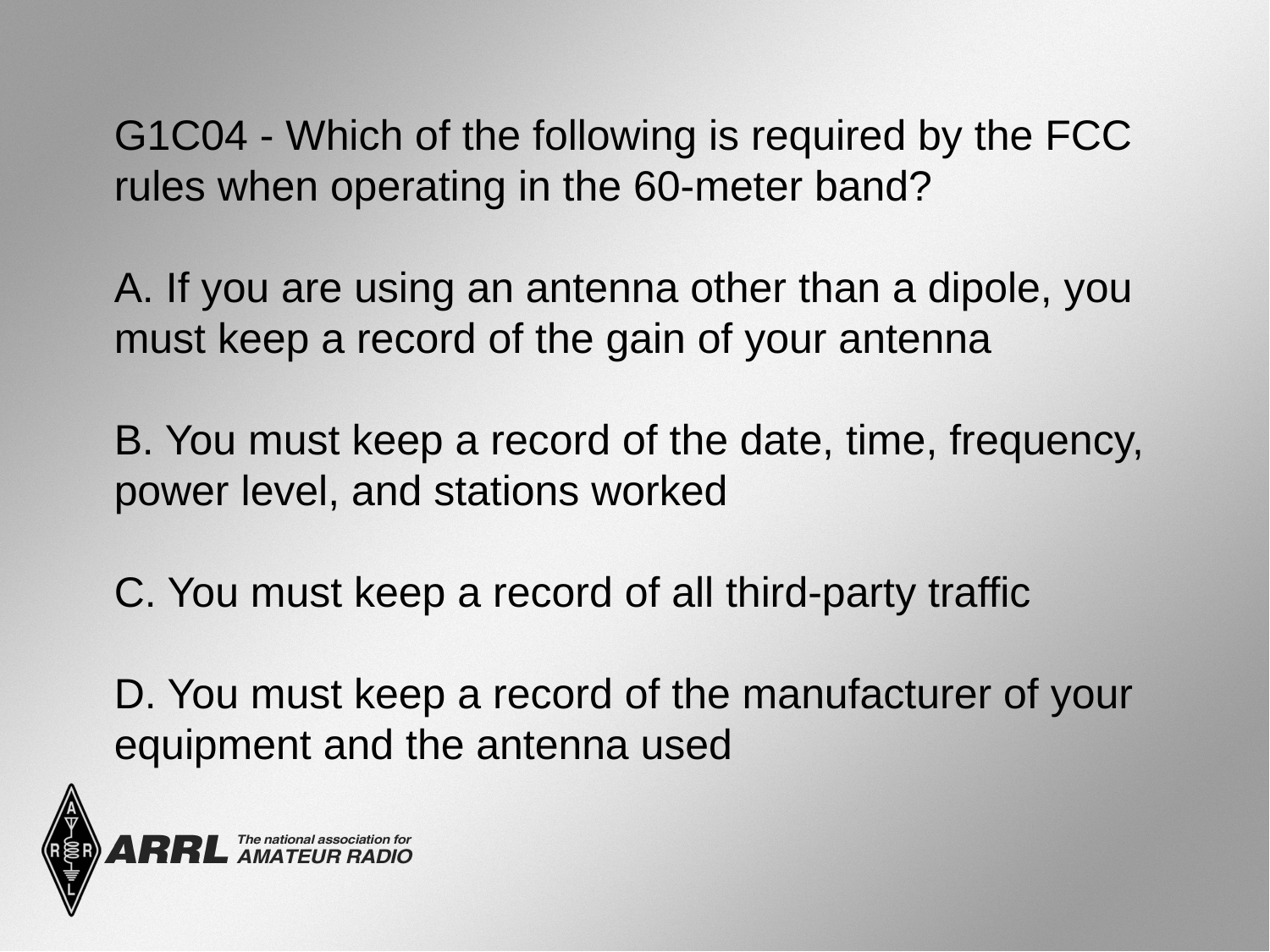

G1C04 - Which of the following is required by the FCC rules when operating in the 60-meter band?

A. If you are using an antenna other than a dipole, you must keep a record of the gain of your antenna

B. You must keep a record of the date, time, frequency, power level, and stations worked

C. You must keep a record of all third-party traffic

D. You must keep a record of the manufacturer of your equipment and the antenna used